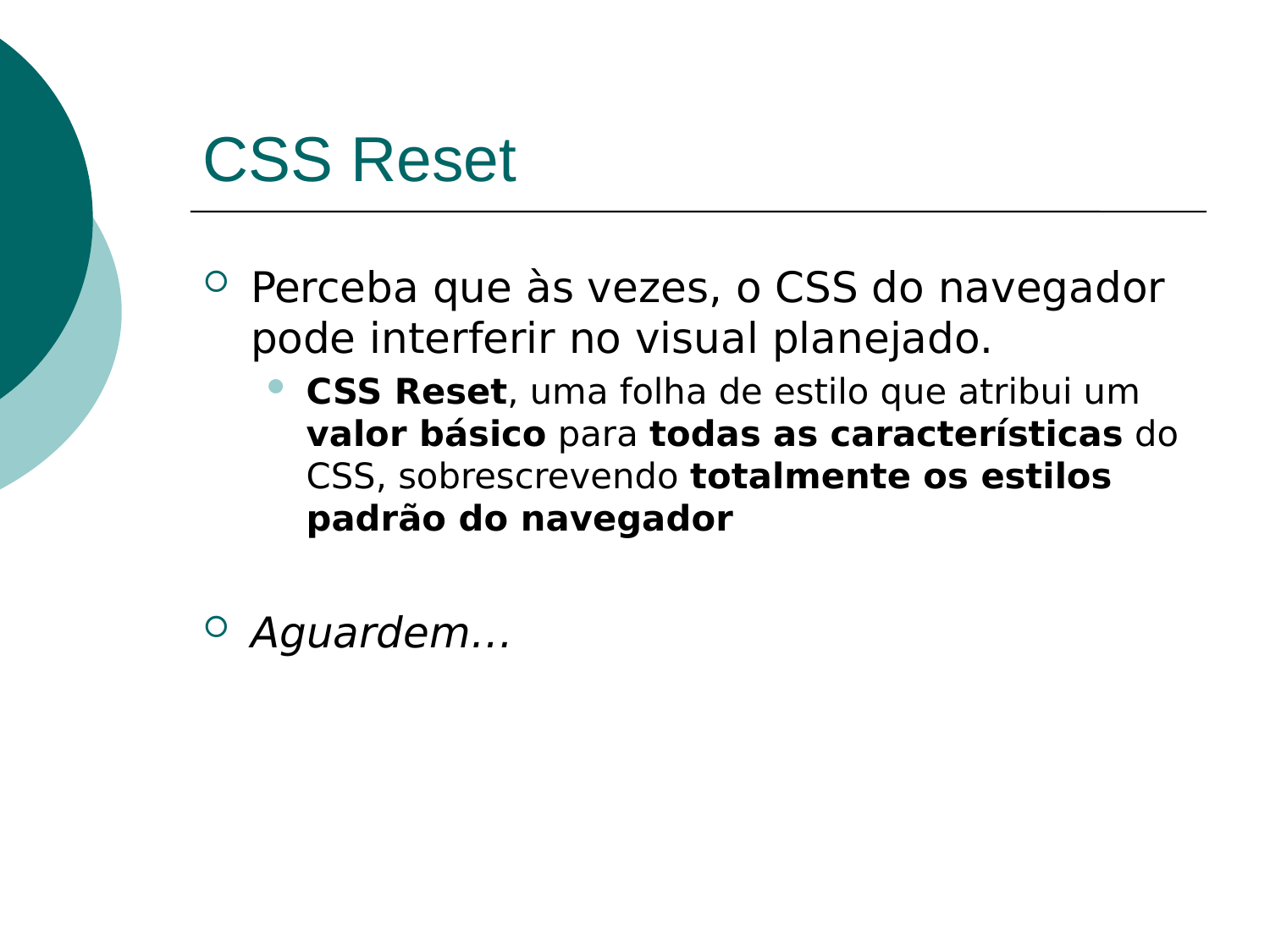

# CSS Reset
Perceba que às vezes, o CSS do navegador pode interferir no visual planejado.
CSS Reset, uma folha de estilo que atribui um valor básico para todas as características do CSS, sobrescrevendo totalmente os estilos padrão do navegador

Aguardem…